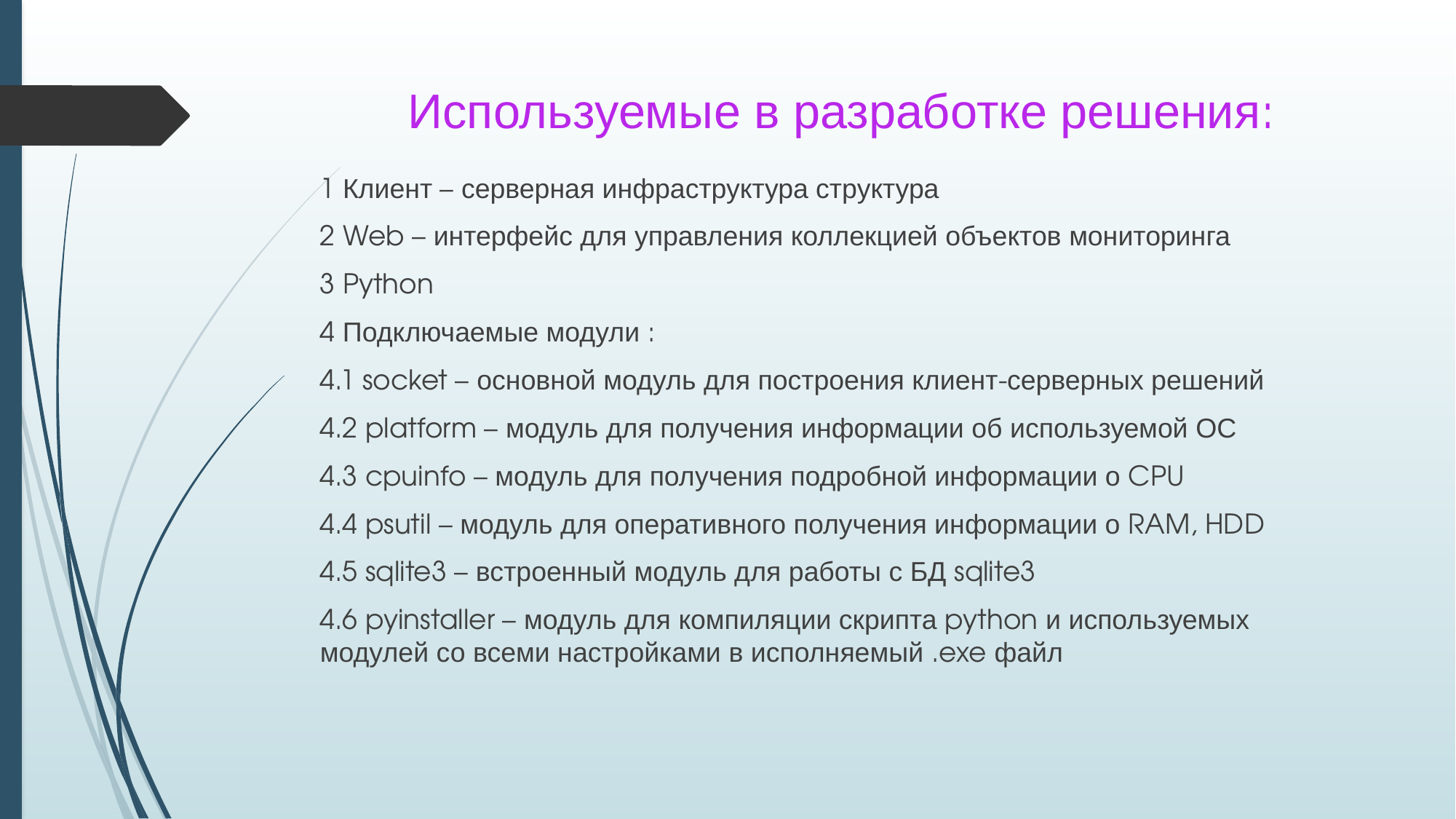

# Используемые в разработке решения:
1 Клиент – серверная инфраструктура структура
2 Web – интерфейс для управления коллекцией объектов мониторинга
3 Python
4 Подключаемые модули :
4.1 socket – основной модуль для построения клиент-серверных решений
4.2 platform – модуль для получения информации об используемой ОС
4.3 cpuinfo – модуль для получения подробной информации о CPU
4.4 psutil – модуль для оперативного получения информации о RAM, HDD
4.5 sqlite3 – встроенный модуль для работы с БД sqlite3
4.6 pyinstaller – модуль для компиляции скрипта python и используемых модулей со всеми настройками в исполняемый .exe файл